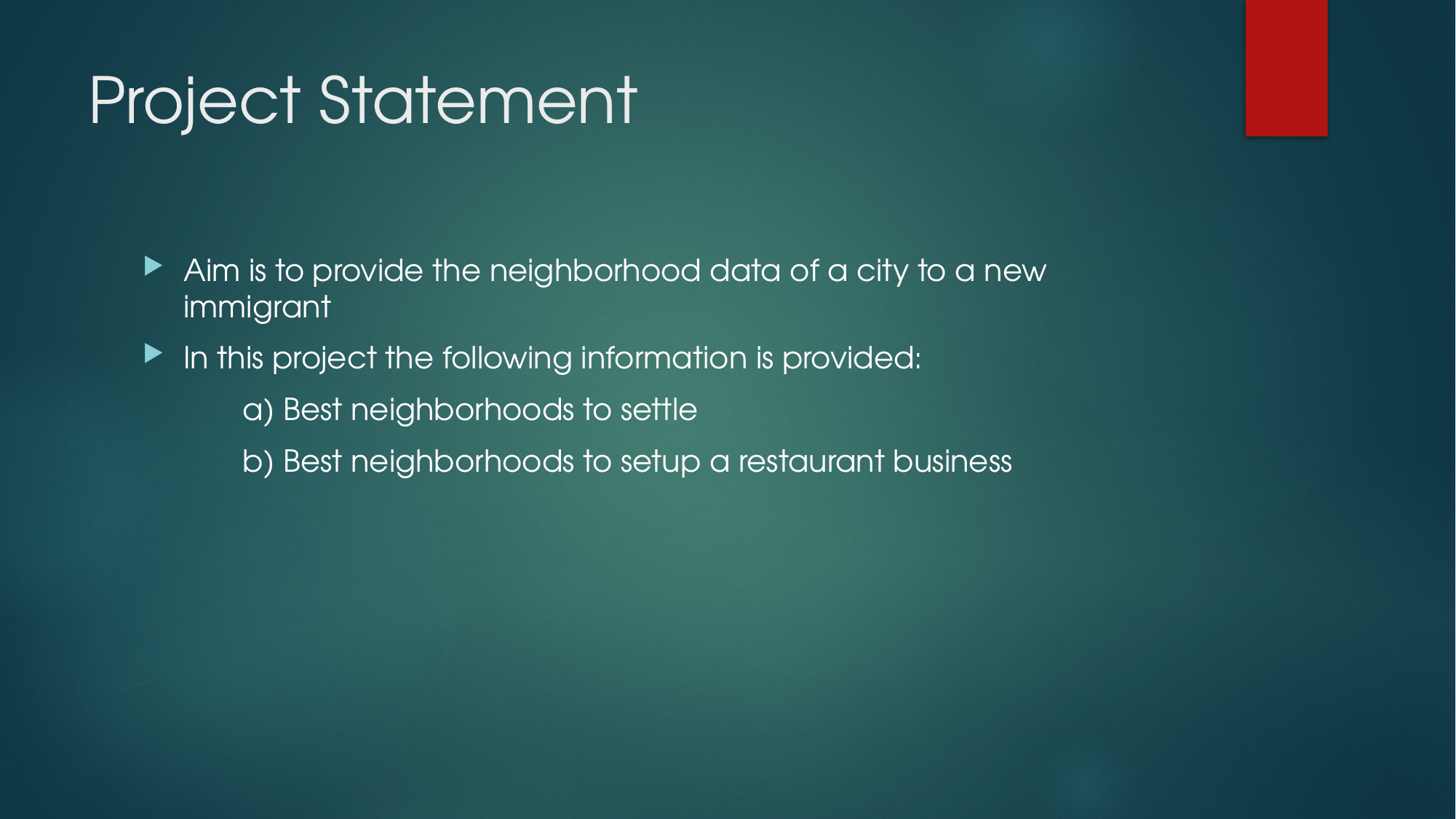

# Project Statement
Aim is to provide the neighborhood data of a city to a new immigrant
In this project the following information is provided:
            a) Best neighborhoods to settle
            b) Best neighborhoods to setup a restaurant business